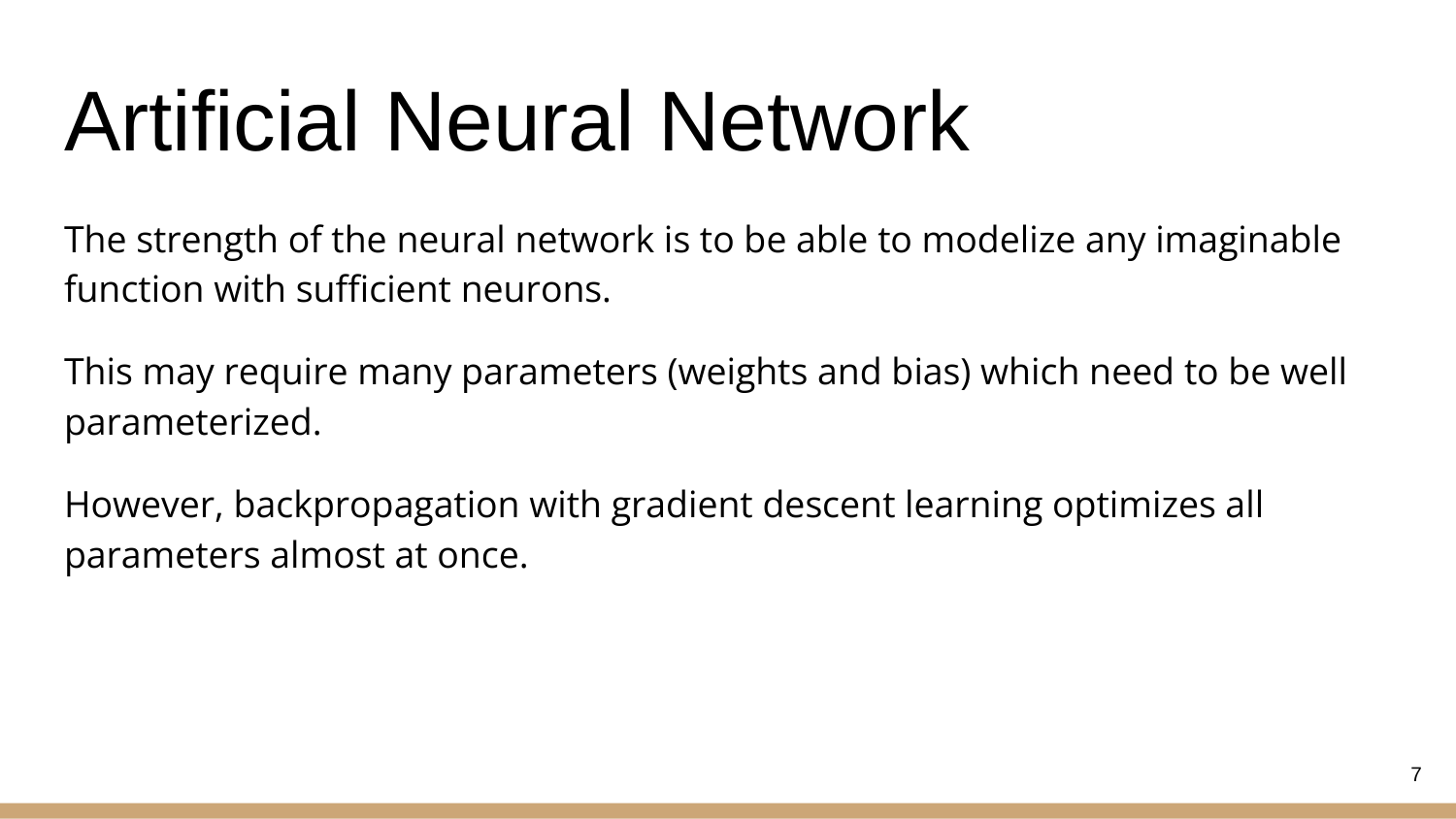

# Artificial Neural Network
The strength of the neural network is to be able to modelize any imaginable function with sufficient neurons.
This may require many parameters (weights and bias) which need to be well parameterized.
However, backpropagation with gradient descent learning optimizes all parameters almost at once.

7